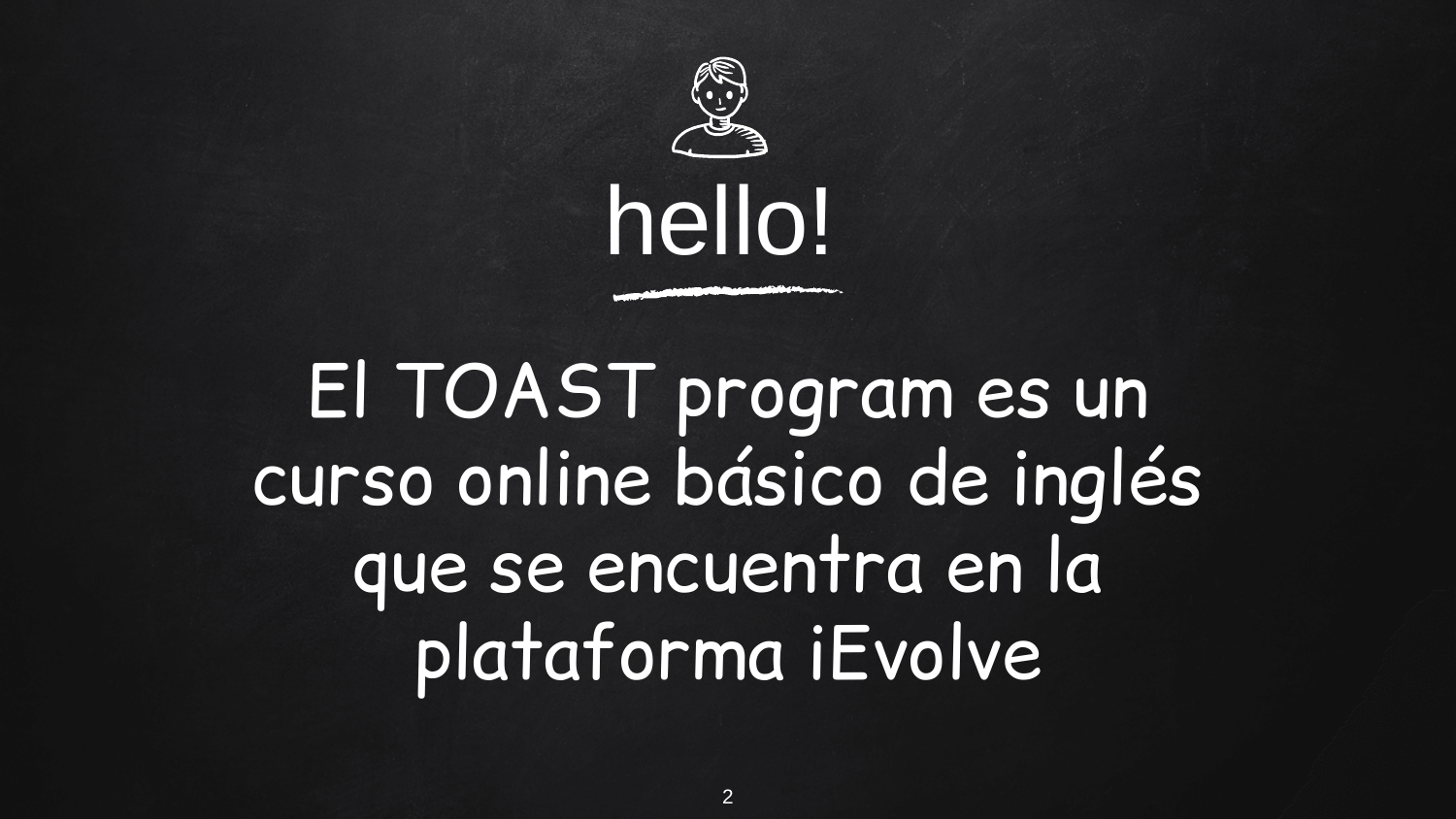

hello!

El TOAST program es un curso online básico de inglés que se encuentra en la plataforma iEvolve
2